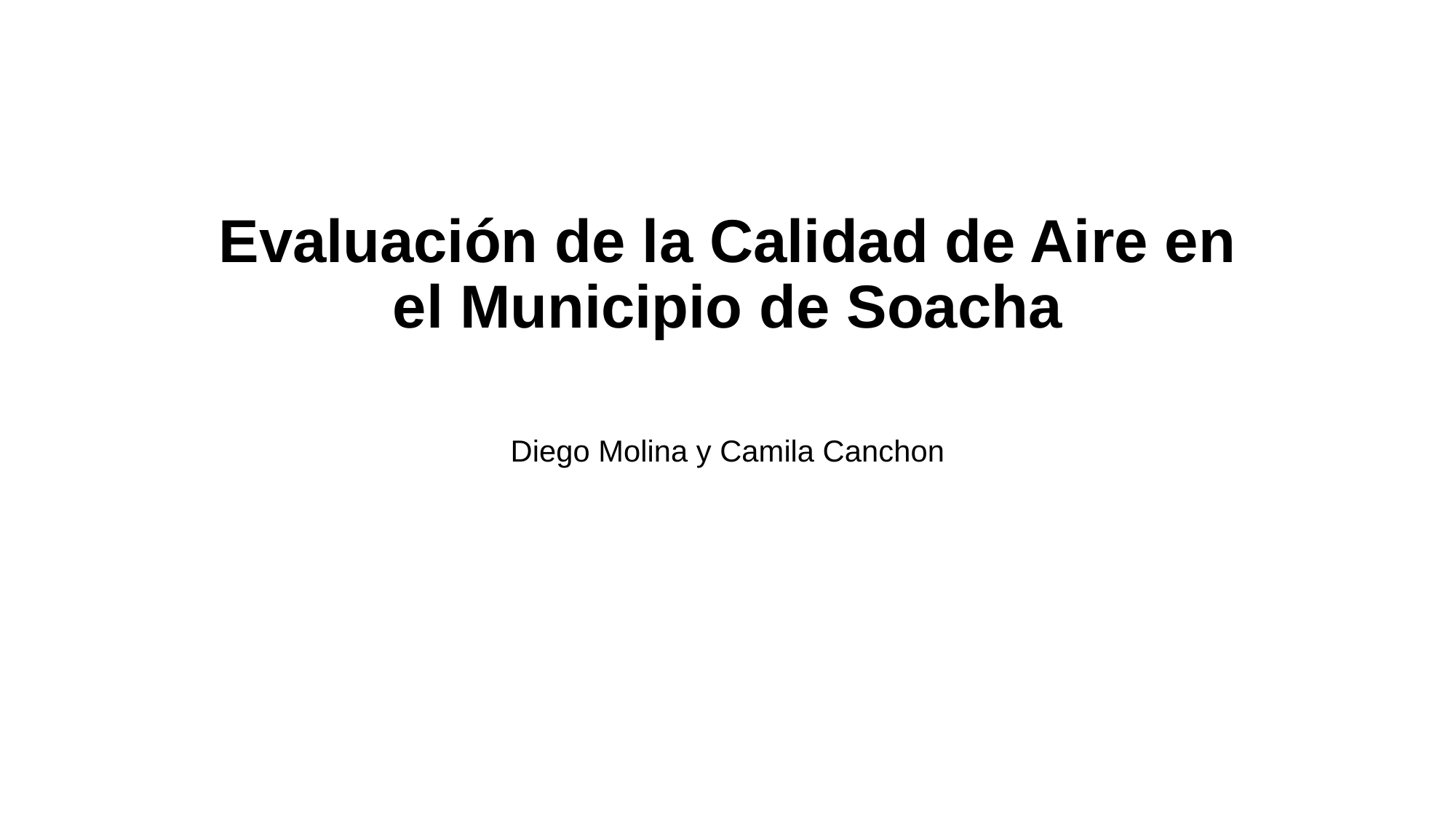

# Evaluación de la Calidad de Aire en el Municipio de Soacha
Diego Molina y Camila Canchon